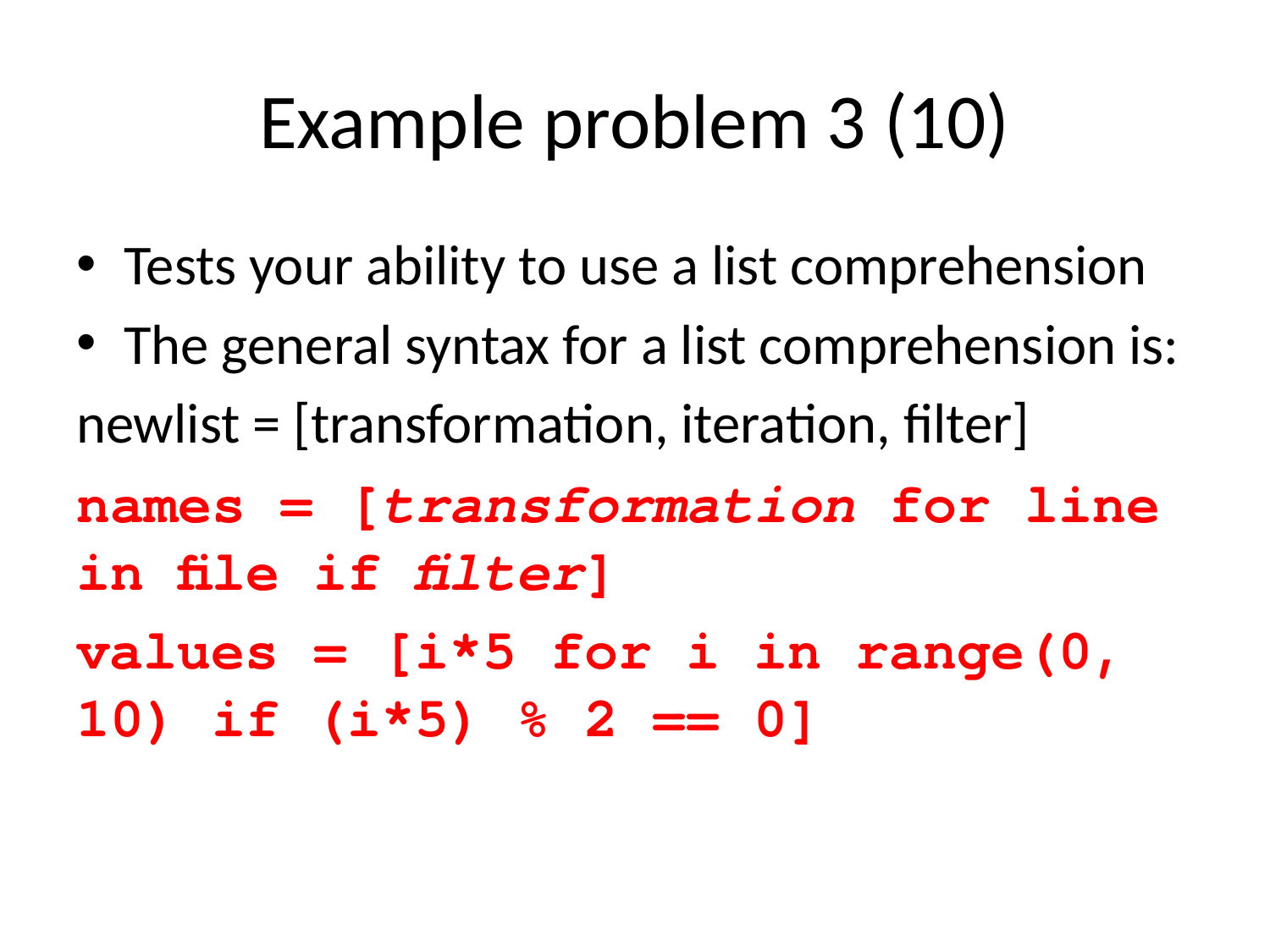

# Example problem 3 (10)
Tests your ability to use a list comprehension
The general syntax for a list comprehension is:
newlist = [transformation, iteration, filter]
names = [transformation for line in file if filter]
values = [i*5 for i in range(0, 10) if (i*5) % 2 == 0]